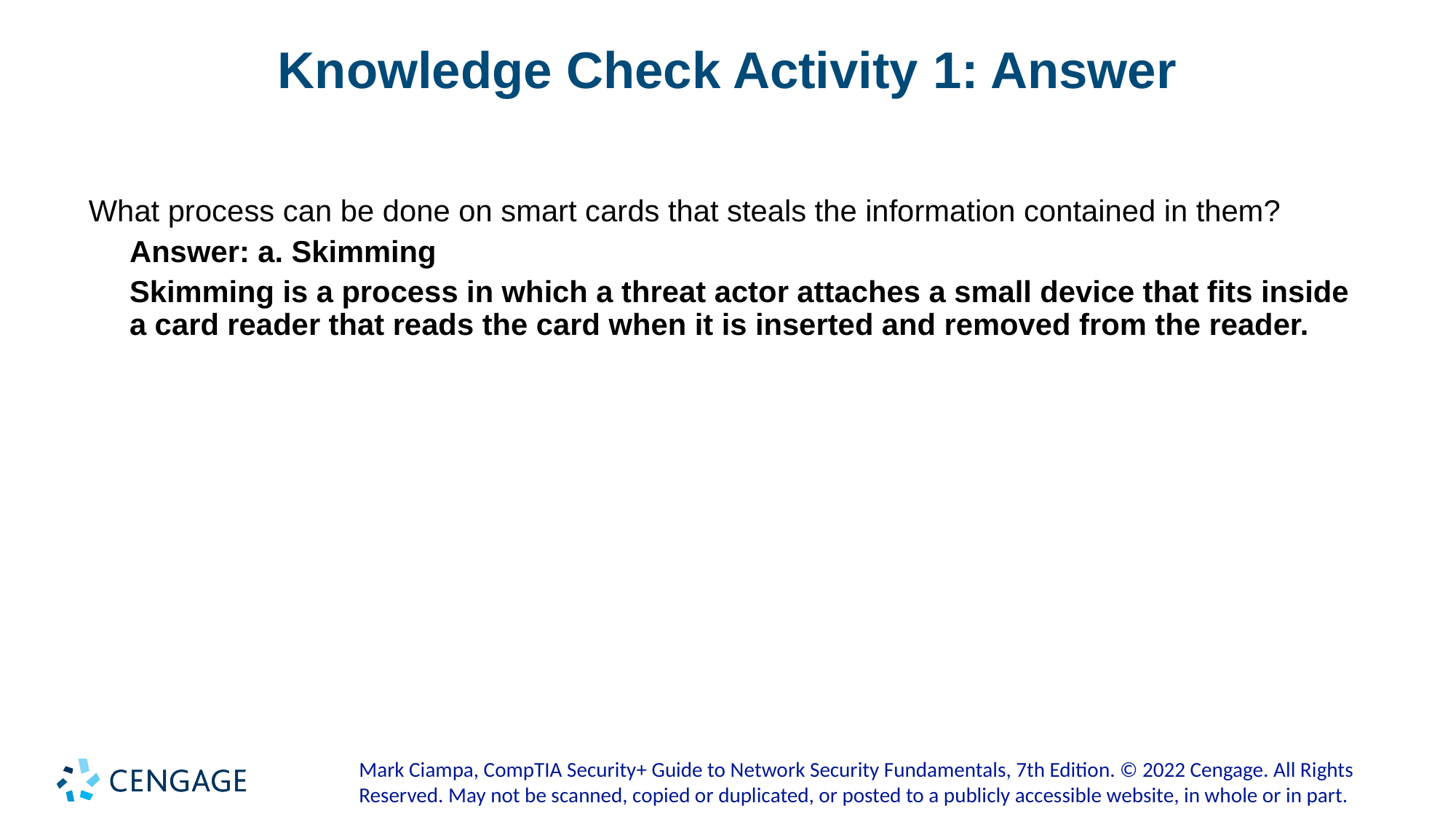

# Knowledge Check Activity 1: Answer
What process can be done on smart cards that steals the information contained in them?
Answer: a. Skimming
Skimming is a process in which a threat actor attaches a small device that fits inside a card reader that reads the card when it is inserted and removed from the reader.